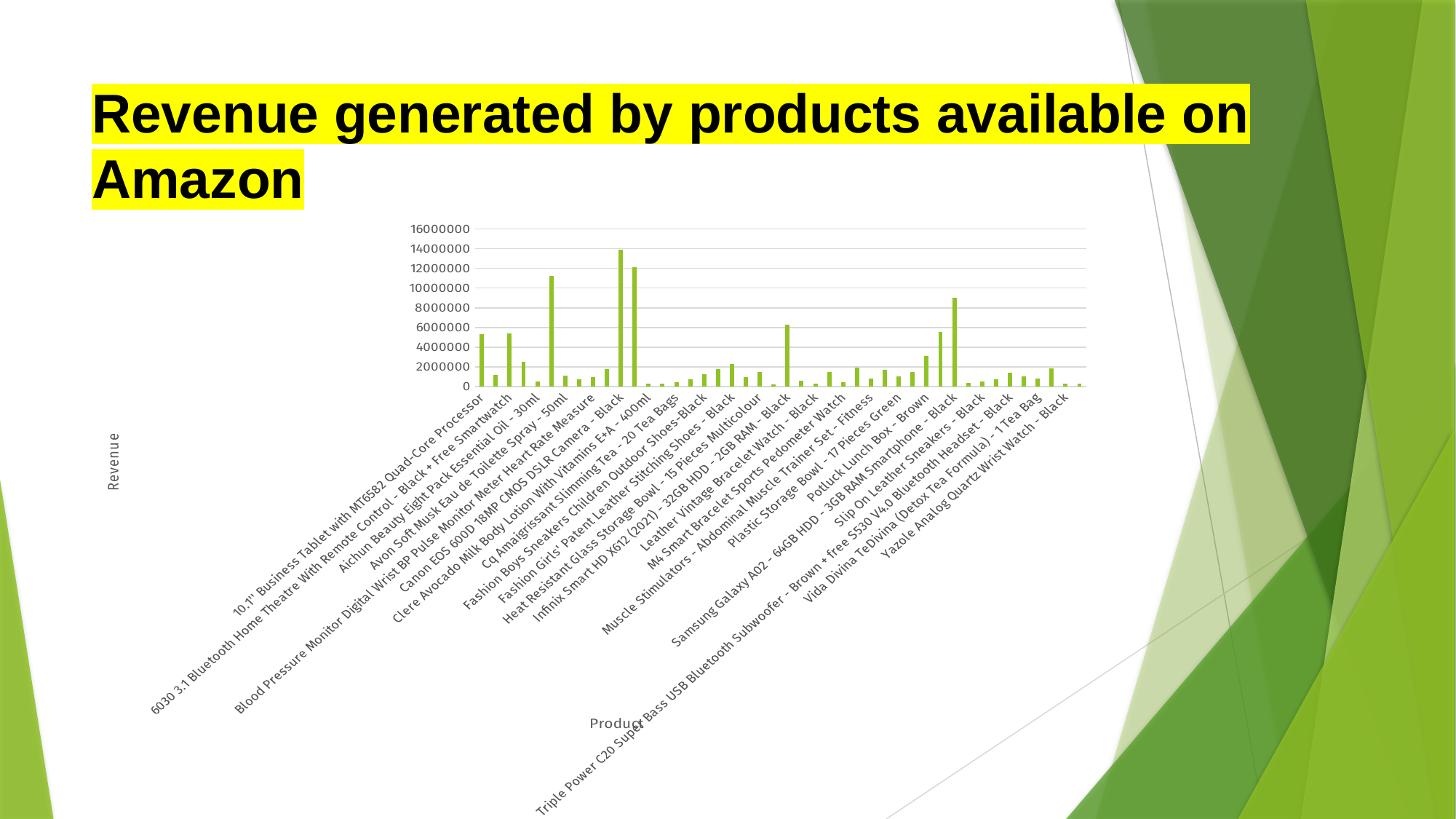

# Revenue generated by products available on Amazon

### Chart

| Category | Total |
|---|---|
| 10.1'' Business Tablet with MT6582 Quad-Core Processor | 5293898.0 |
| 100%Cotton 4 Piece Short Sleeve T-Shirts - Multicolour | 1160562.0 |
| 6030 3.1 Bluetooth Home Theatre With Remote Control - Black + Free Smartwatch | 5405064.0 |
| 8 Cubes Plastic Wardrobe - Blue/White | 2513287.0 |
| Aichun Beauty Eight Pack Essential Oil - 30ml | 513528.0 |
| Amazon Fire HD 8 Kids Tablet 32GB HDD - 2GB RAM - 8" Blue | 11236628.0 |
| Avon Soft Musk Eau de Toilette Spray - 50ml | 1113510.0 |
| B5 HiFi 5.0 Ture Wireless Headsets Auto Pair Touch - Black | 774909.0 |
| Blood Pressure Monitor Digital Wrist BP Pulse Monitor Meter Heart Rate Measure | 933960.6 |
| Boys Sneakers Casual Kids Sports Shoes-Gold | 1745896.0 |
| Canon EOS 600D 18MP CMOS DSLR Camera - Black | 13890491.0 |
| Canon EOS 60D CMOS DSLR Camera Bundle - 18 - 55mm Lens - Black | 12094365.0 |
| Clere Avocado Milk Body Lotion With Vitamins E+A - 400ml | 272721.0 |
| Clere Radiance Oil Control Toner - 100ml | 270617.0 |
| Cq Amaigrissant Slimming Tea - 20 Tea Bags | 423412.0 |
| Fashion 4-Piece Leather HandBag Set - Black | 735017.0 |
| Fashion Boys Sneakers Children Outdoor Shoes-Black | 1237872.0 |
| Fashion Girl's Dress Kids Children Newborn Baby Dinner Party Princess Dress Ball Gown | 1761348.0 |
| Fashion Girls' Patent Leather Stitching Shoes - Black | 2257056.0 |
| Fragrance World Smart Black Eau de Parfum Spray - 100ml | 925010.0 |
| Heat Resistant Glass Storage Bowl - 15 Pieces Multicolour | 1454312.0 |
| Hemani Ultra Slim Tea - 10 Bags | 243540.0 |
| Infinix Smart HD X612 (2021) - 32GB HDD - 2GB RAM - Black | 6299125.6 |
| L A Girl Pro Coverage HD Illuminating Liquid Foundation - Coffee | 621098.0 |
| Leather Vintage Bracelet Watch - Black | 300777.0 |
| Lindy 12 Cubes Wardrobe 8 Doors - Brown | 1450470.0 |
| M4 Smart Bracelet Sports Pedometer Watch | 407700.0 |
| Maze Batik Designed 3D Wallpaper - 10M - White/Black | 1949577.0 |
| Muscle Stimulators - Abdominal Muscle Trainer Set - Fitness | 806617.0 |
| Optimum Nutrition Creatine Sports - 5000mg per Daily Serve Powder | 1668721.0 |
| Plastic Storage Bowl - 17 Pieces Green | 1029029.0 |
| Portable Blood Pressure Monitor - White | 1471994.0 |
| Potluck Lunch Box - Brown | 3133957.0 |
| Samsung A3 Core Dual SIM - 16GB HDD - 1GB RAM - Blue | 5527162.0 |
| Samsung Galaxy A02 - 64GB HDD - 3GB RAM Smartphone - Black | 8989617.0 |
| Short Sleeve Polo Shirt - Royal Blue | 388072.0 |
| Slip On Leather Sneakers - Black | 520117.0 |
| Sports Pants - Black | 728274.0 |
| Triple Power C20 Super Bass USB Bluetooth Subwoofer - Brown + free S530 V4.0 Bluetooth Headset - Black | 1436136.0 |
| Trust Leather Buckle Shoes - Black | 1019172.0 |
| Vida Divina TeDivina (Detox Tea Formula) - 1 Tea Bag | 808339.0 |
| voice blood Pressure Monitor Digital BP Pulse Health Vascular Heartbeat Test | 1862459.0 |
| Yazole Analog Quartz Wrist Watch - Black | 297903.0 |
| Yazole Leather Wrist Watch - Black | 259466.0 |